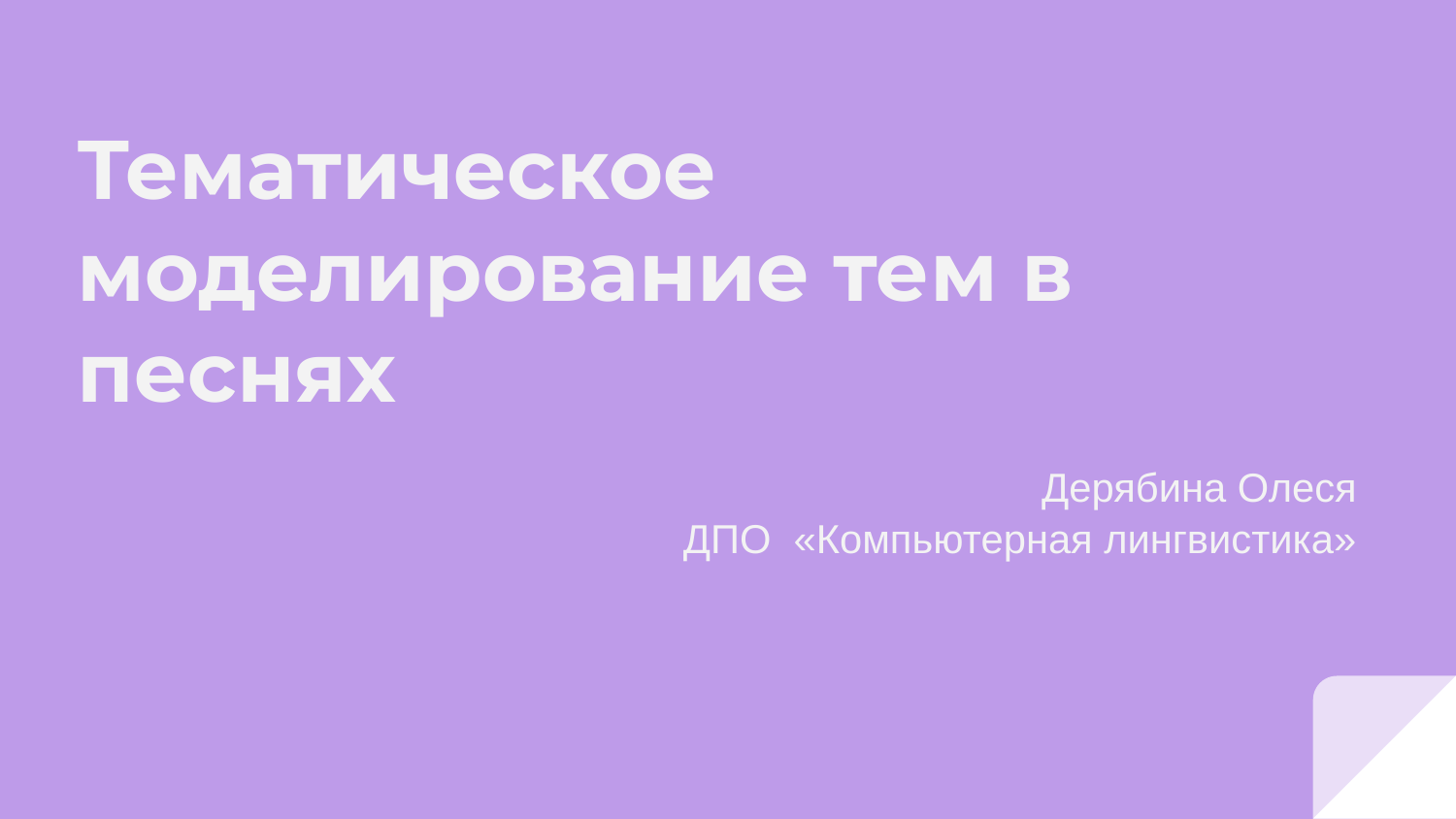

# Тематическое моделирование тем в песнях
Дерябина Олеся
ДПО  «Компьютерная лингвистика»